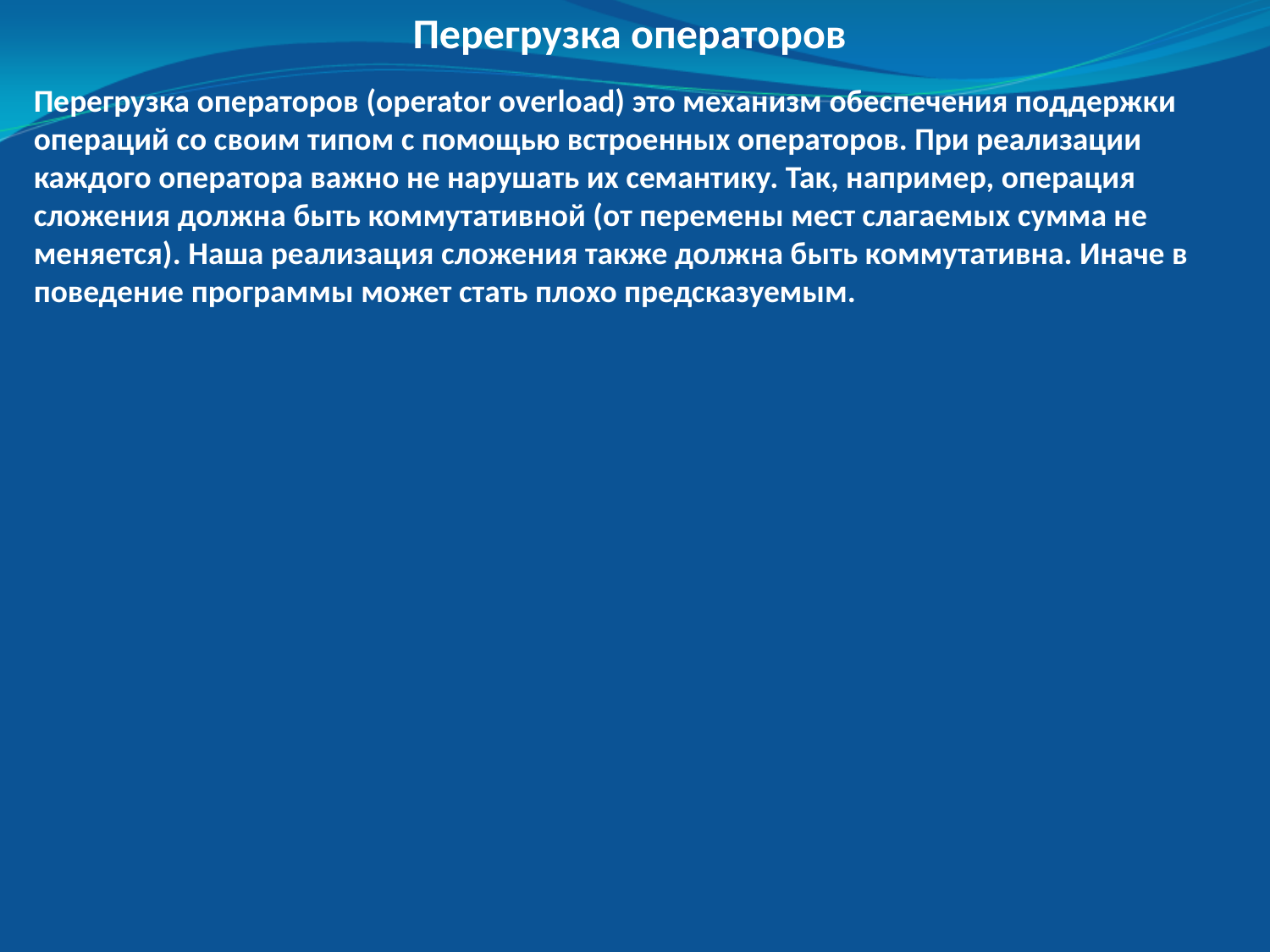

Перегрузка операторов
Перегрузка операторов (operator overload) это механизм обеспечения поддержки операций со своим типом с помощью встроенных операторов. При реализации каждого оператора важно не нарушать их семантику. Так, например, операция сложения должна быть коммутативной (от перемены мест слагаемых сумма не меняется). Наша реализация сложения также должна быть коммутативна. Иначе в поведение программы может стать плохо предсказуемым.